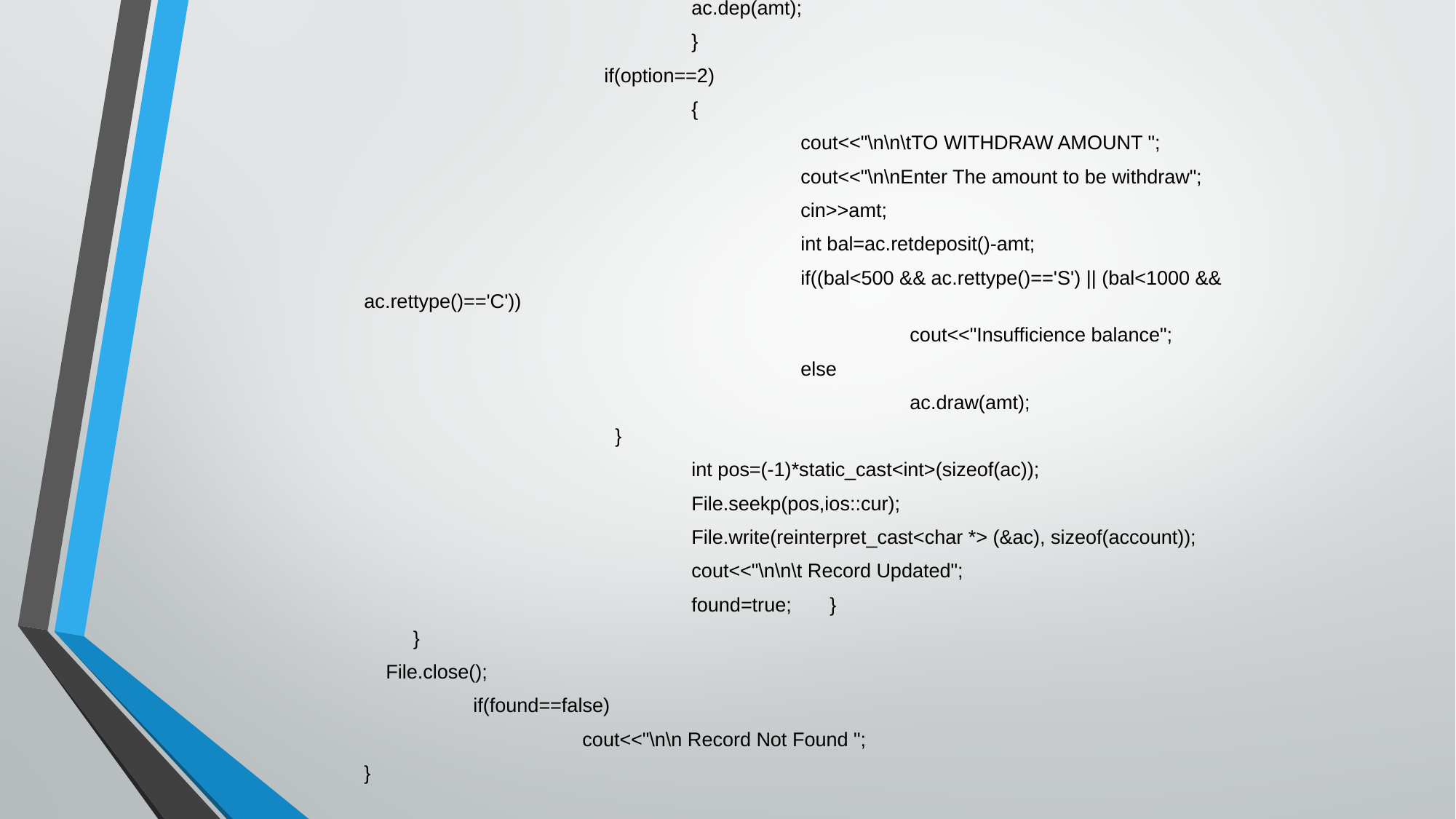

ac.dep(amt);
			}
		    if(option==2)
			{
				cout<<"\n\n\tTO WITHDRAW AMOUNT ";
				cout<<"\n\nEnter The amount to be withdraw";
				cin>>amt;
				int bal=ac.retdeposit()-amt;
				if((bal<500 && ac.rettype()=='S') || (bal<1000 && ac.rettype()=='C'))
					cout<<"Insufficience balance";
				else
					ac.draw(amt);
		      }
			int pos=(-1)*static_cast<int>(sizeof(ac));
			File.seekp(pos,ios::cur);
			File.write(reinterpret_cast<char *> (&ac), sizeof(account));
			cout<<"\n\n\t Record Updated";
			found=true;       }
         }
    File.close();
	if(found==false)
		cout<<"\n\n Record Not Found ";
}